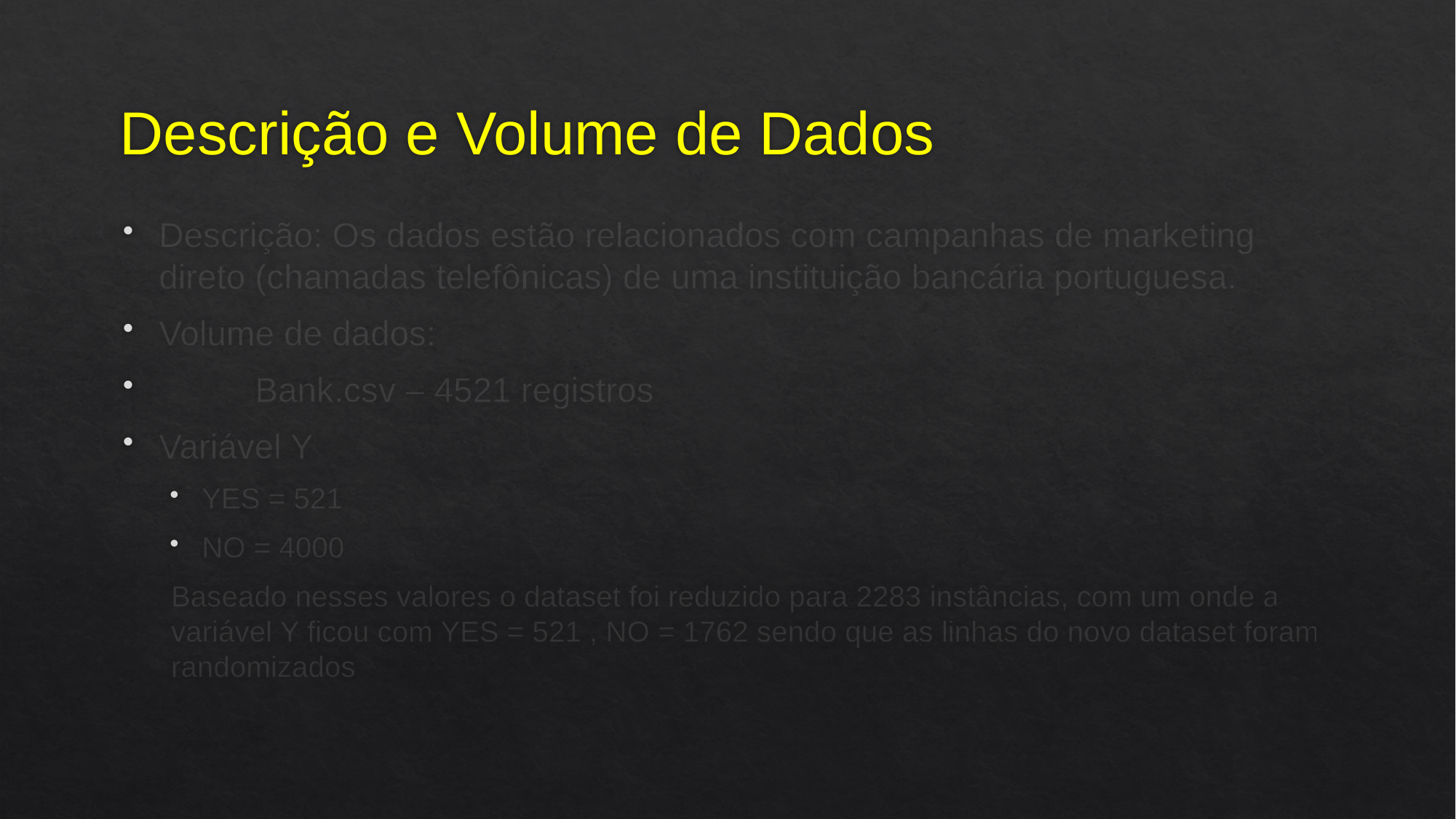

# Descrição e Volume de Dados
Descrição: Os dados estão relacionados com campanhas de marketing direto (chamadas telefônicas) de uma instituição bancária portuguesa.
Volume de dados:
	Bank.csv – 4521 registros
Variável Y
YES = 521
NO = 4000
Baseado nesses valores o dataset foi reduzido para 2283 instâncias, com um onde a variável Y ficou com YES = 521 , NO = 1762 sendo que as linhas do novo dataset foram randomizados